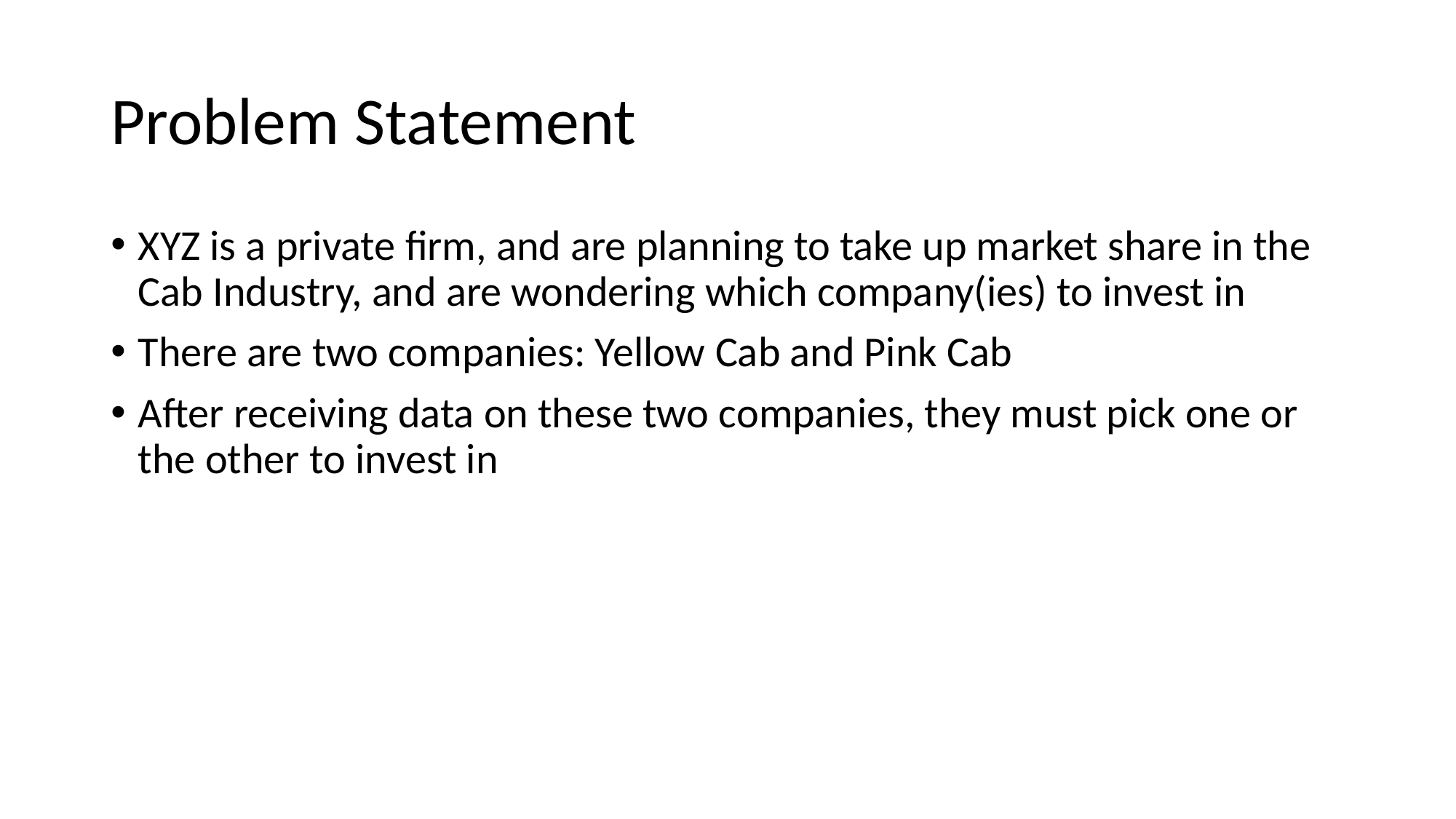

# Problem Statement
XYZ is a private firm, and are planning to take up market share in the Cab Industry, and are wondering which company(ies) to invest in
There are two companies: Yellow Cab and Pink Cab
After receiving data on these two companies, they must pick one or the other to invest in